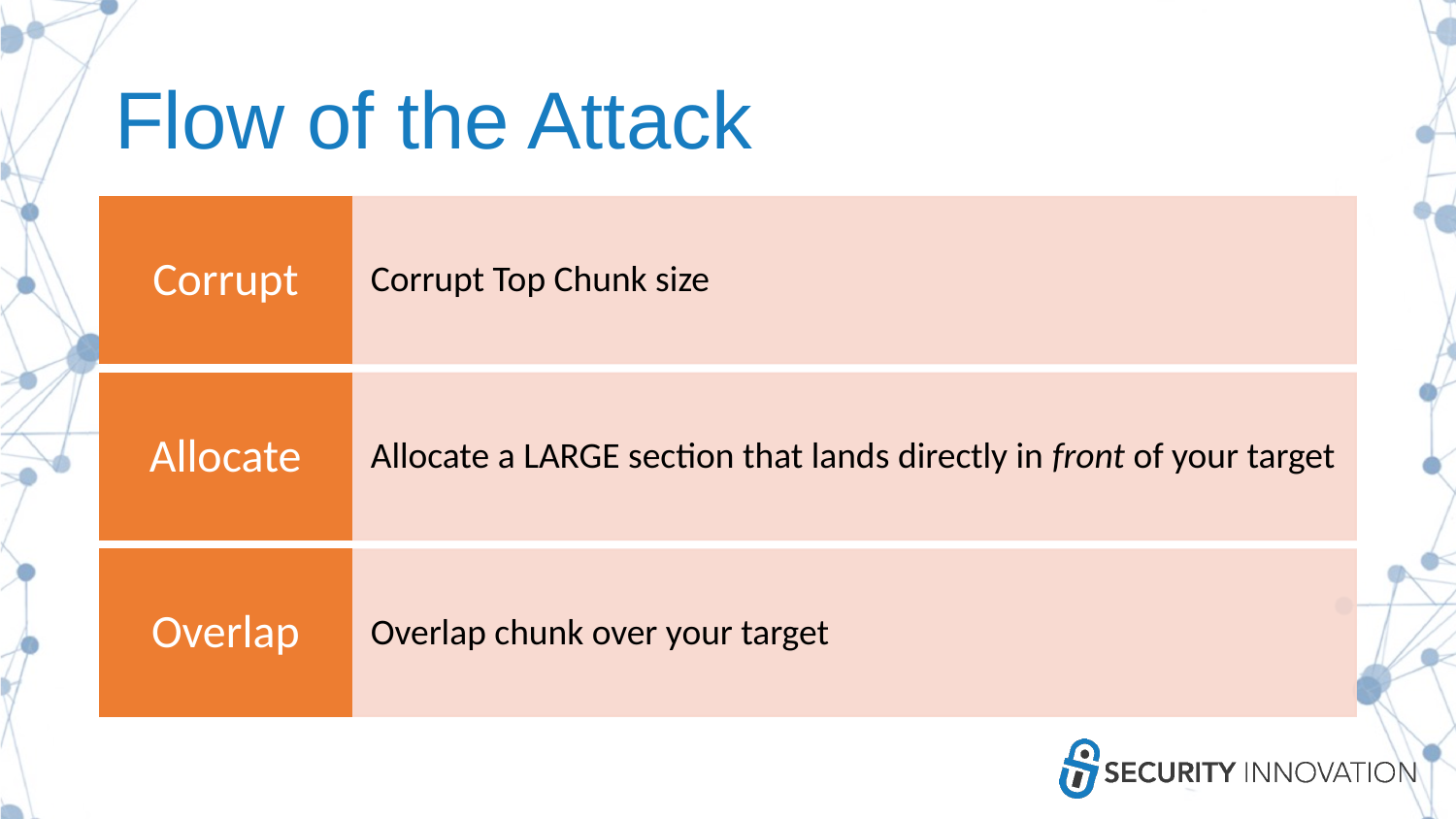

# Flow of the Attack
Corrupt Top Chunk size
Corrupt
Allocate a LARGE section that lands directly in front of your target
Allocate
Overlap chunk over your target
Overlap